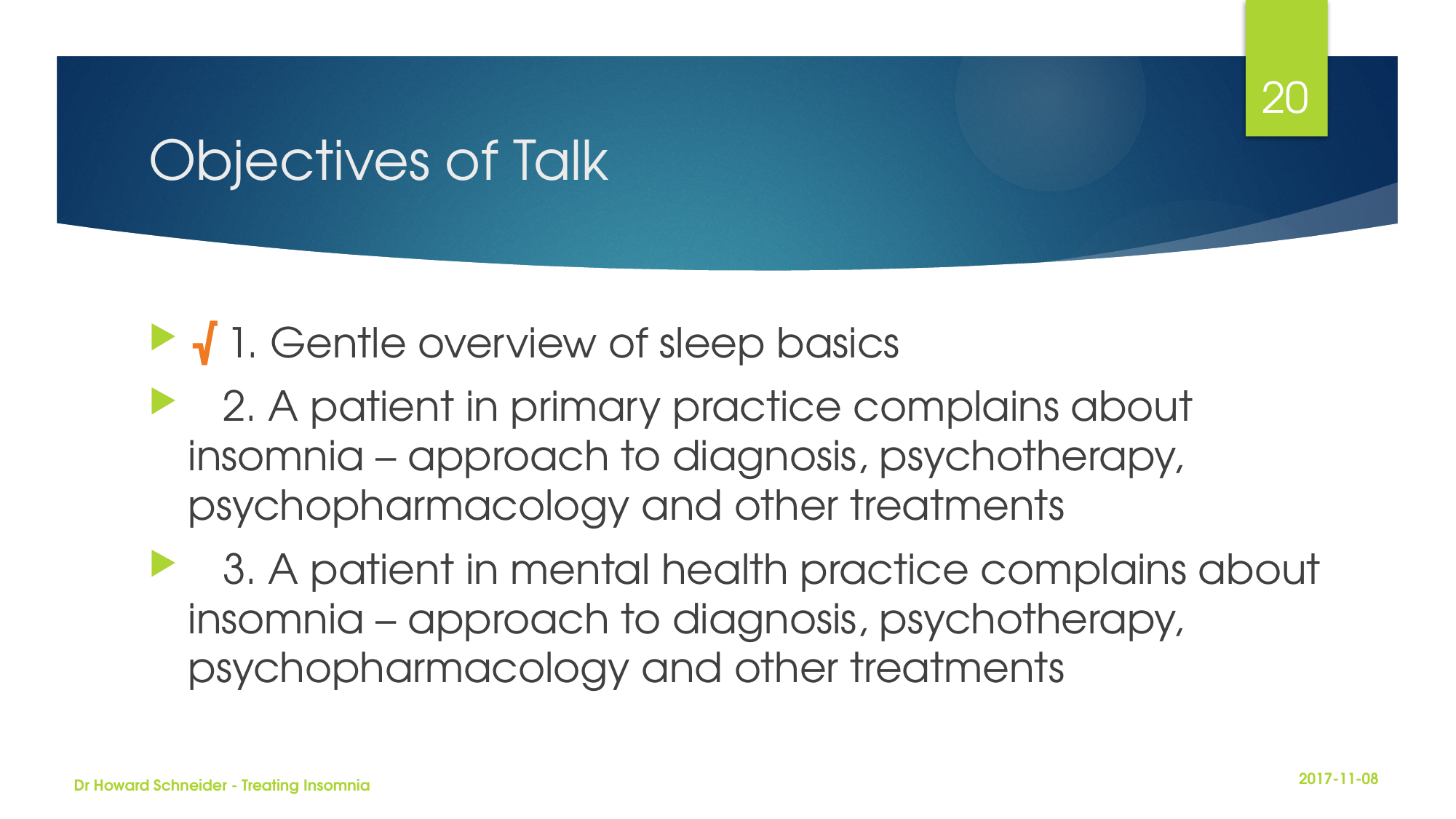

20
# Objectives of Talk
√ 1. Gentle overview of sleep basics
   2. A patient in primary practice complains about insomnia – approach to diagnosis, psychotherapy, psychopharmacology and other treatments
   3. A patient in mental health practice complains about insomnia – approach to diagnosis, psychotherapy, psychopharmacology and other treatments

Dr Howard Schneider - Treating Insomnia
2017-11-08